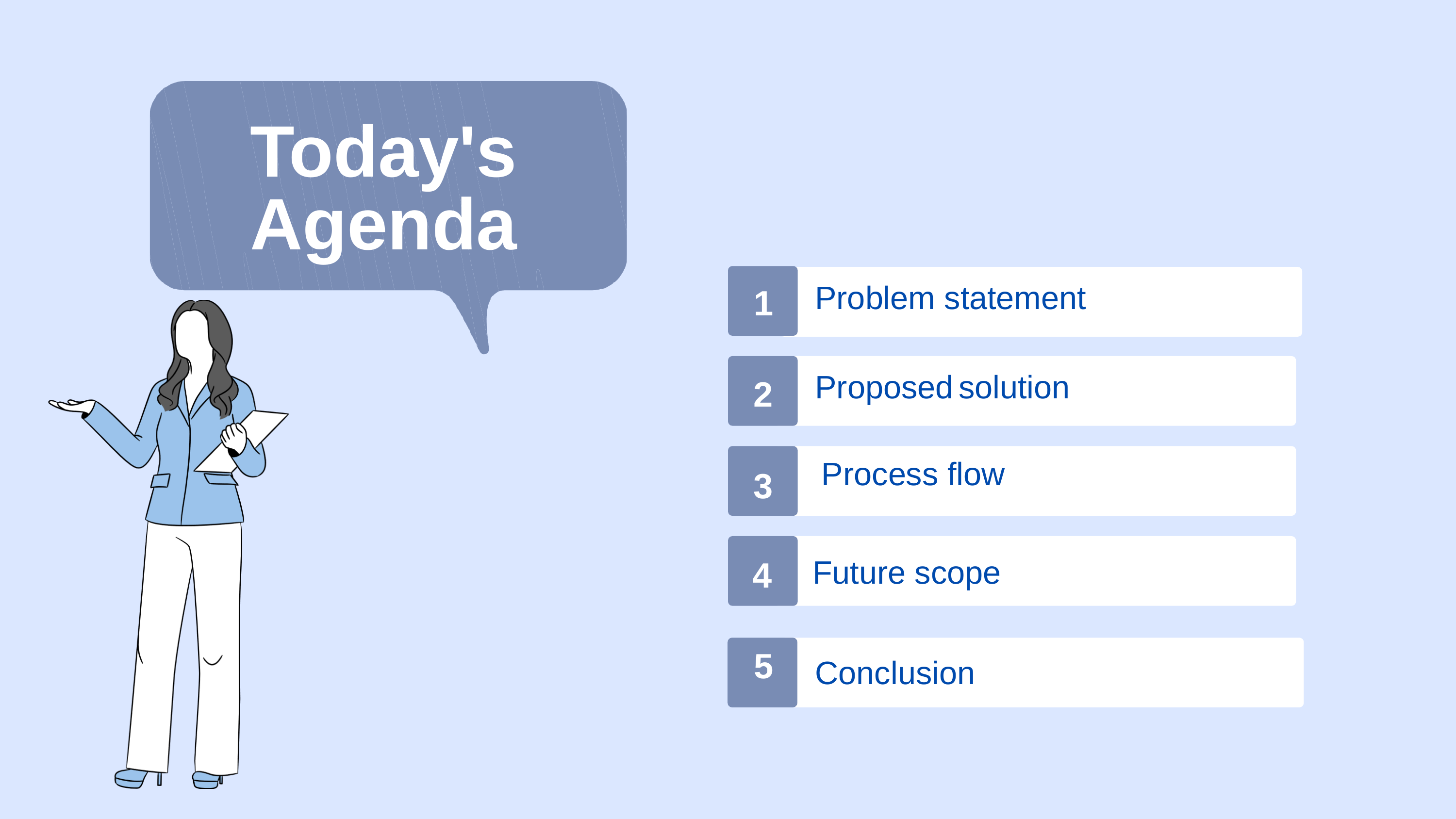

Today's
Agenda

Problem statement
1

Proposed solution

2
Process flow

P
3

Future scope
4

Conclusion
5